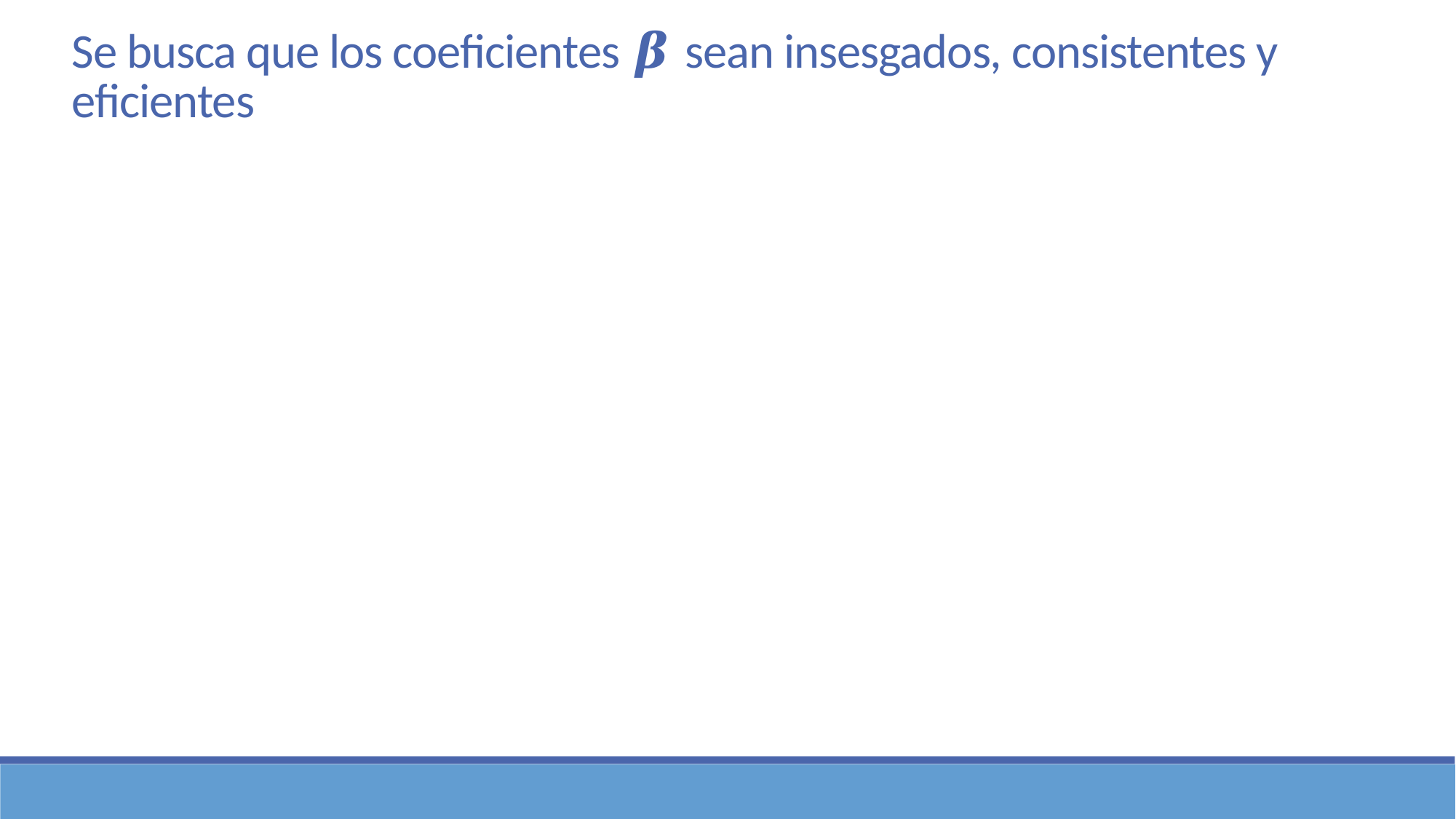

Se busca que los coeficientes 𝜷 sean insesgados, consistentes y eficientes